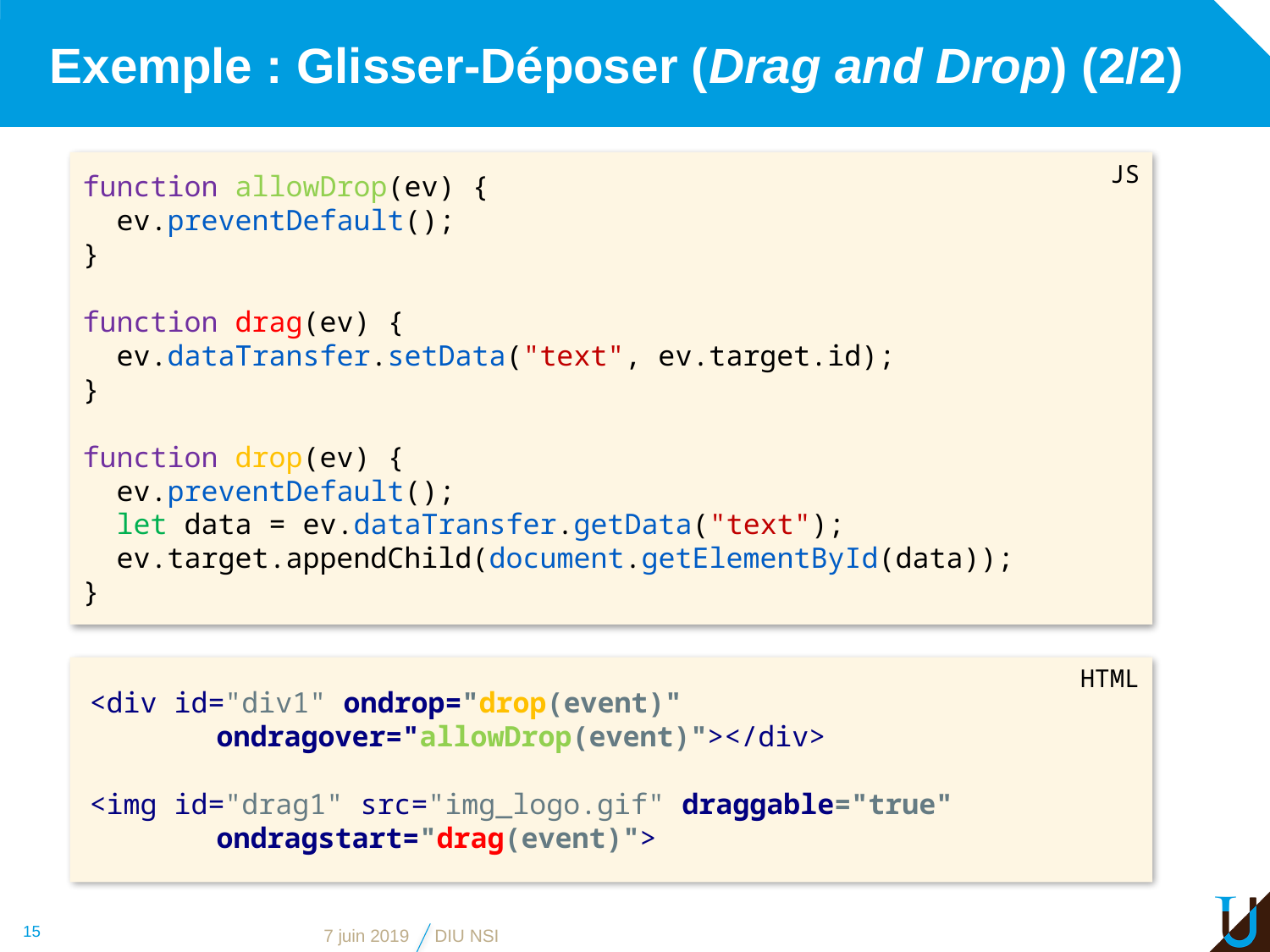

# Exemple : Glisser-Déposer (Drag and Drop) (2/2)

JS

function allowDrop(ev) {
  ev.preventDefault();
}
function drag(ev) {
  ev.dataTransfer.setData("text", ev.target.id);
}
function drop(ev) {
  ev.preventDefault();
  let data = ev.dataTransfer.getData("text");
  ev.target.appendChild(document.getElementById(data));
}
<div id="div1" ondrop="drop(event)" 
	ondragover="allowDrop(event)"></div>
<img id="drag1" src="img_logo.gif" draggable="true" 
	ondragstart="drag(event)">
HTML
15
7 juin 2019
DIU NSI